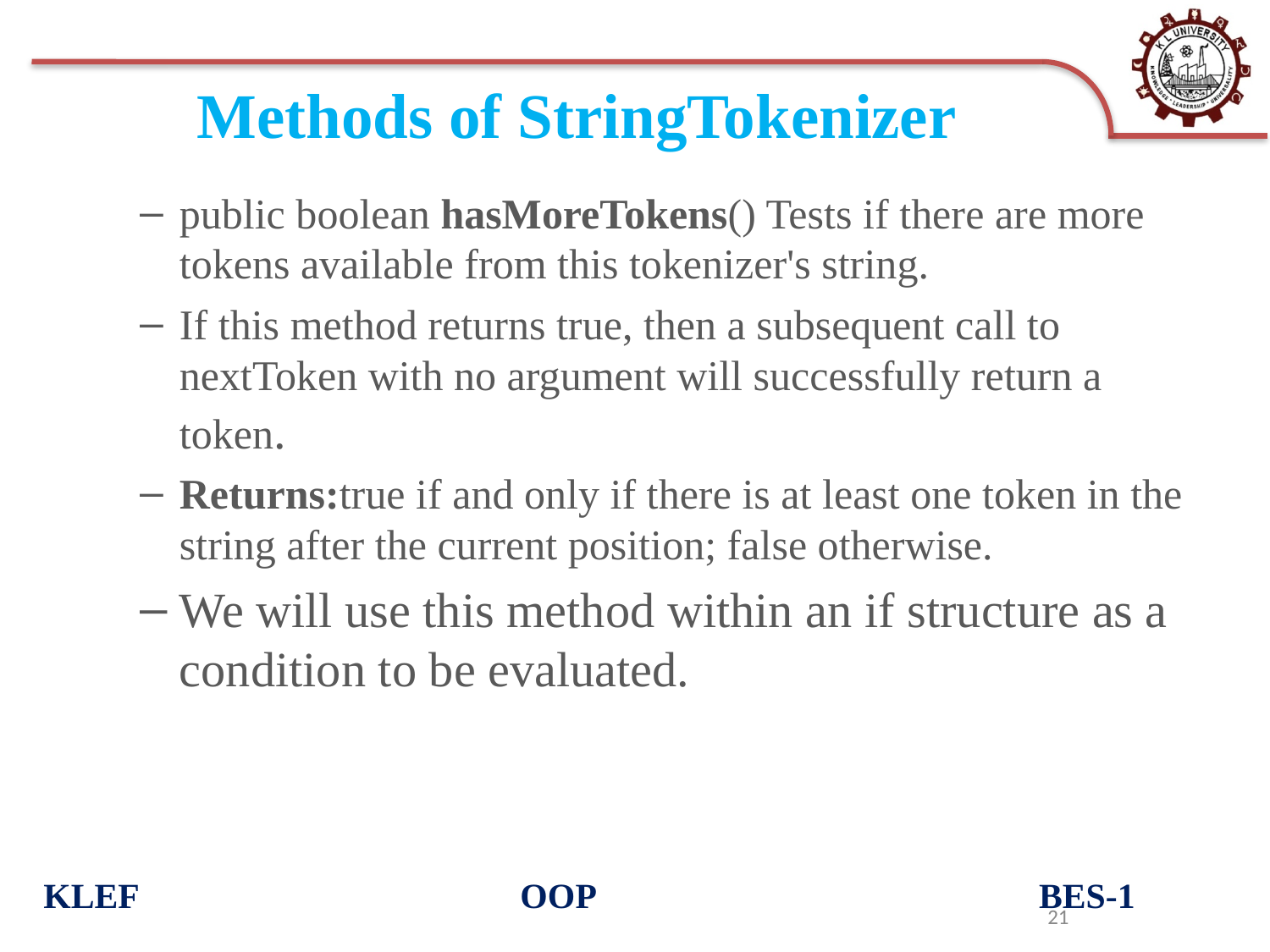

# Methods of StringTokenizer
public boolean hasMoreTokens() Tests if there are more tokens available from this tokenizer's string.
If this method returns true, then a subsequent call to nextToken with no argument will successfully return a token.
Returns:true if and only if there is at least one token in the string after the current position; false otherwise.
We will use this method within an if structure as a condition to be evaluated.
KLEF                                           OOP                                                  BES-1
21